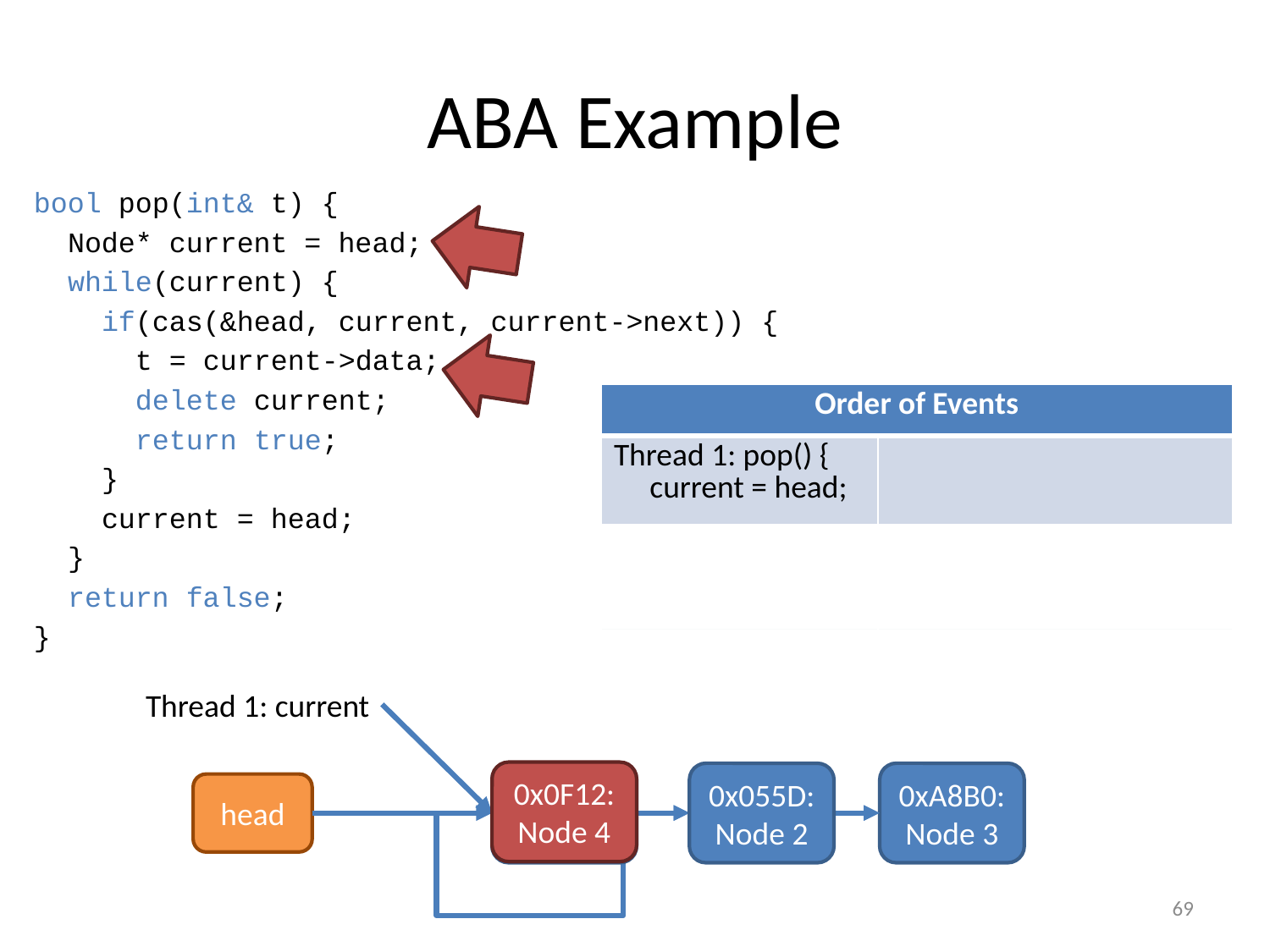

# ABA Example
bool pop(int& t) {
  Node* current = head;
  while(current) {
    if(cas(&head, current, current->next)) {
      t = current->data;
      delete current;
      return true;
    }
    current = head;
  }
  return false;
}

| Order of Events |  |
| --- | --- |
| Thread 1: pop() { current = head; |  |
|  | Thread 2: pop() {…} |
|  | Thread 2: push(int N) {…} |
| cas(...); |  |

Thread 1: current
0x0F12: Node 4
0xA8B0: Node 3
0x0F12: Node 1
0x055D:Node 2
head
69